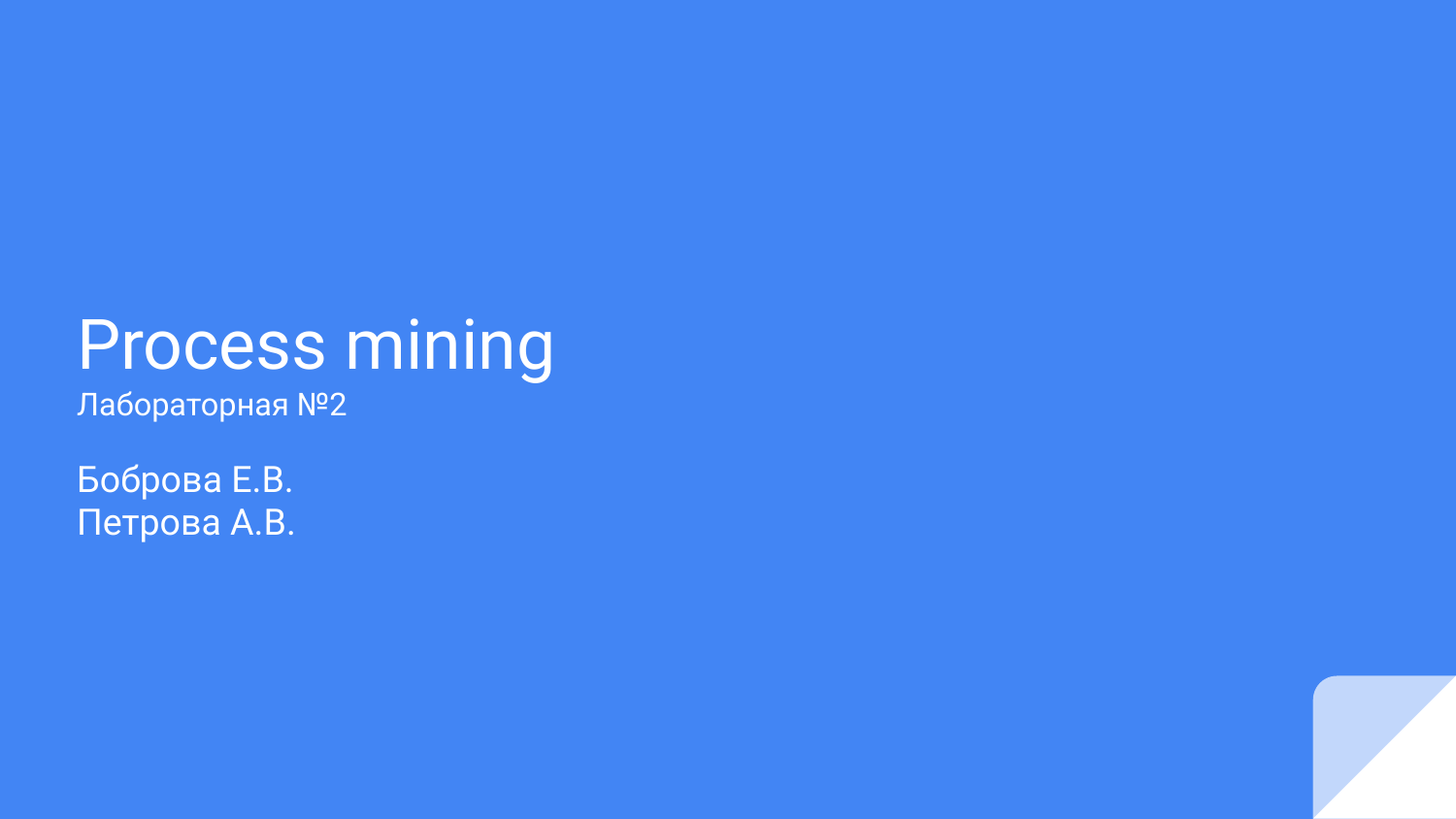

# Process mining Лабораторная №2
Боброва Е.В.
Петрова А.В.